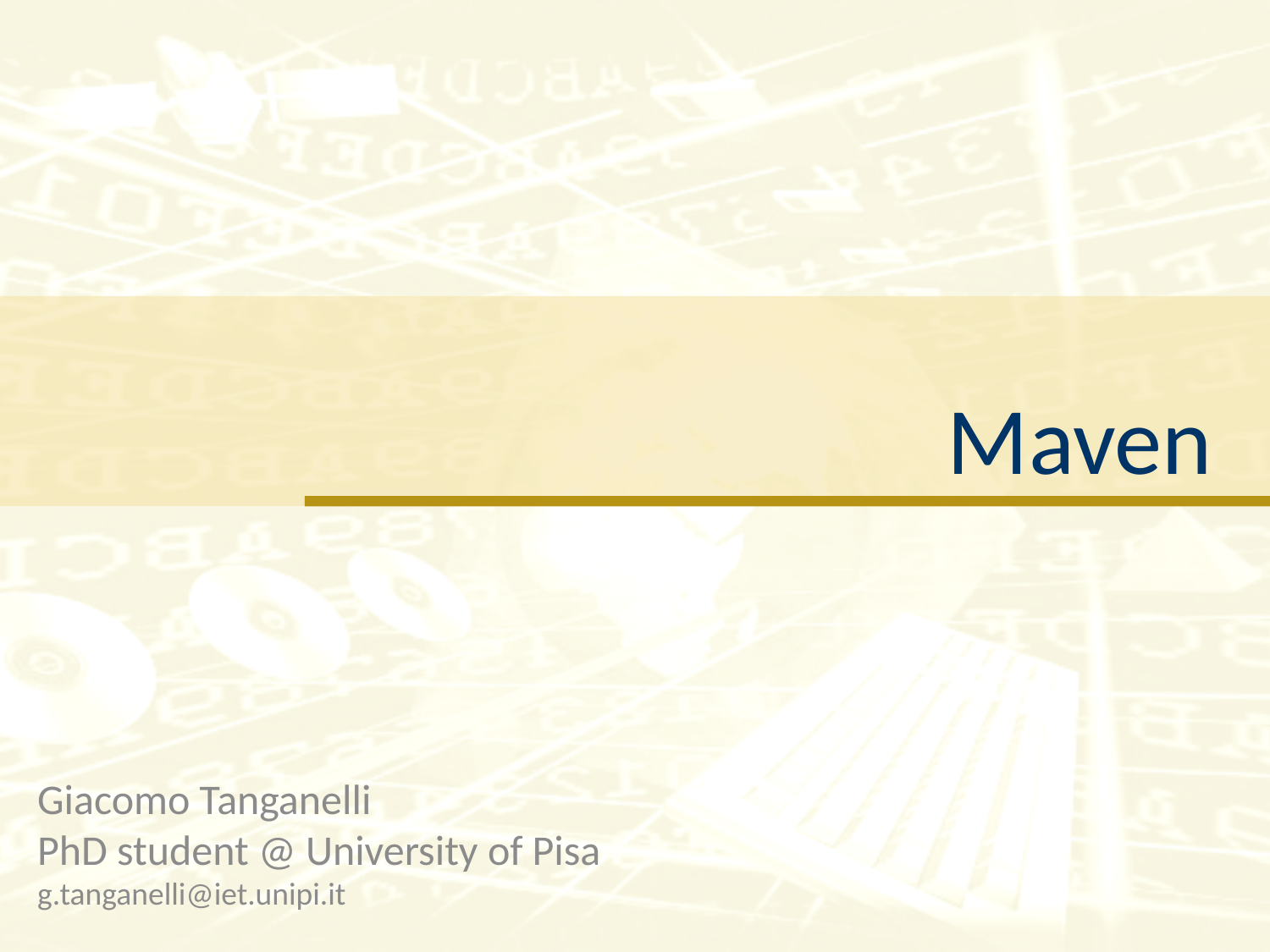

# Maven
Giacomo Tanganelli
PhD student @ University of Pisa
g.tanganelli@iet.unipi.it